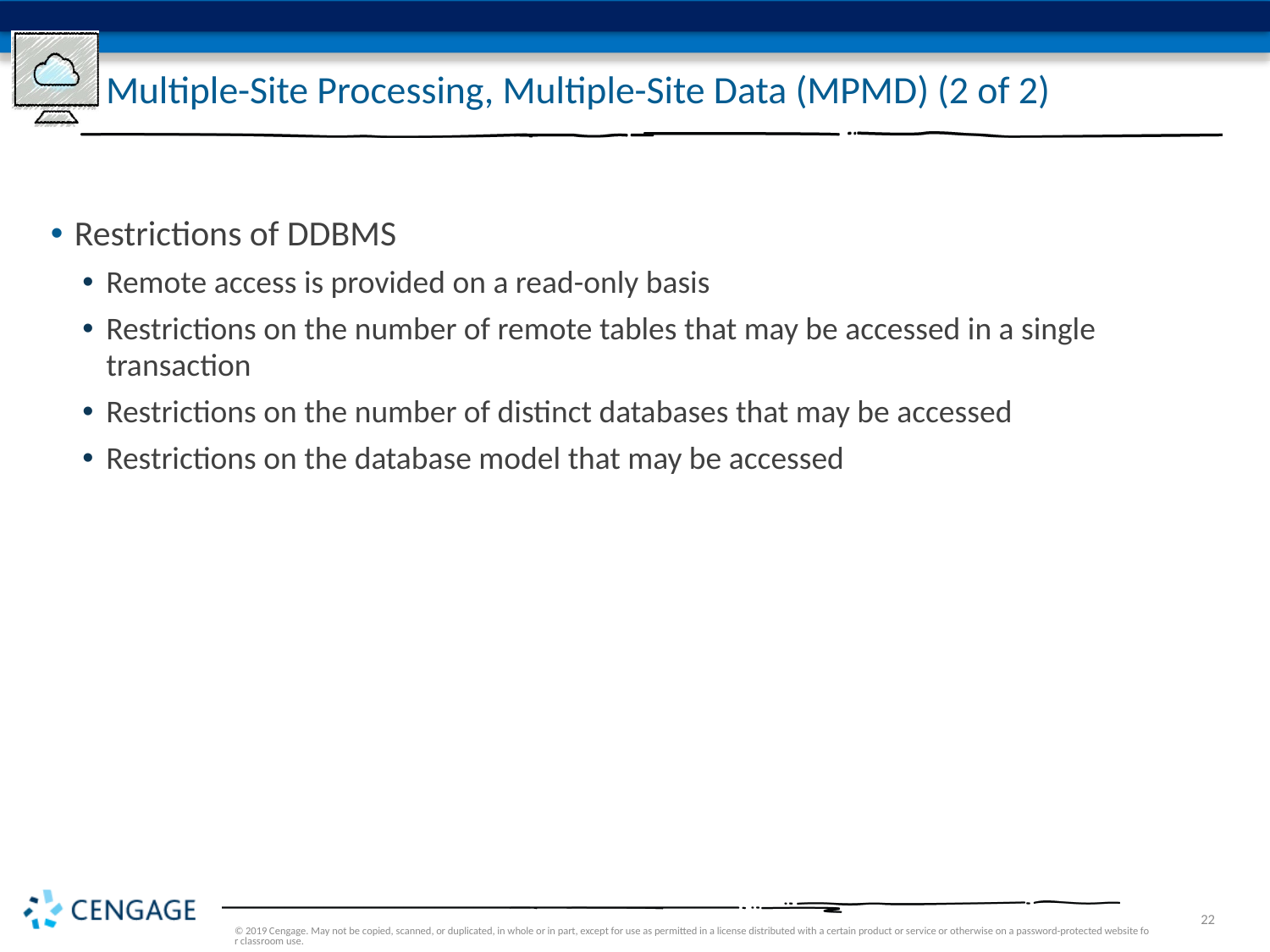

# Multiple-Site Processing, Multiple-Site Data (MPMD) (2 of 2)
Restrictions of DDBMS
Remote access is provided on a read-only basis
Restrictions on the number of remote tables that may be accessed in a single transaction
Restrictions on the number of distinct databases that may be accessed
Restrictions on the database model that may be accessed
© 2019 Cengage. May not be copied, scanned, or duplicated, in whole or in part, except for use as permitted in a license distributed with a certain product or service or otherwise on a password-protected website for classroom use.